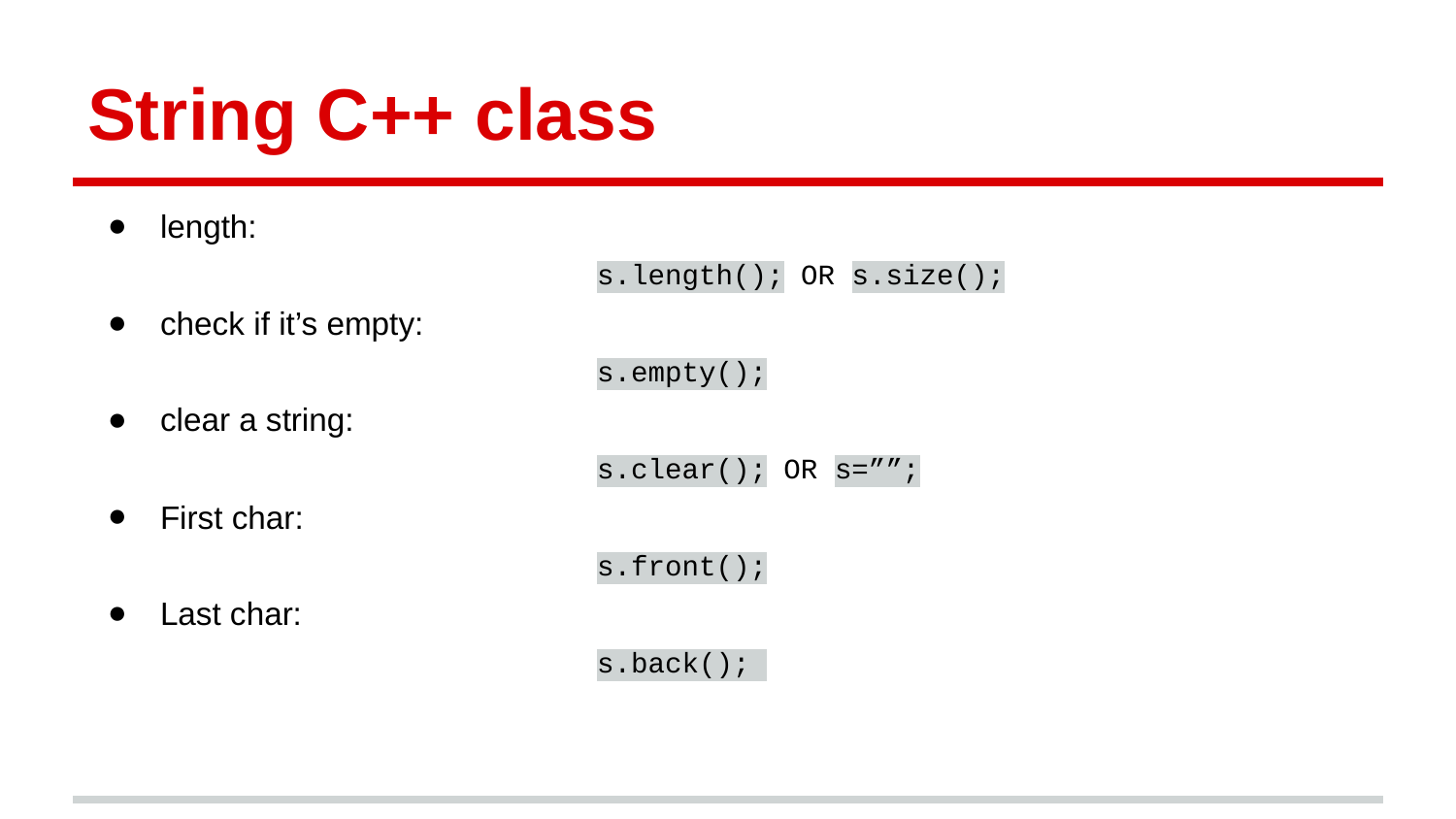

# String C++ class
length:
s.length(); OR s.size();
check if it’s empty:
s.empty();
clear a string:
s.clear(); OR s=””;
First char:
s.front();
Last char:
s.back();